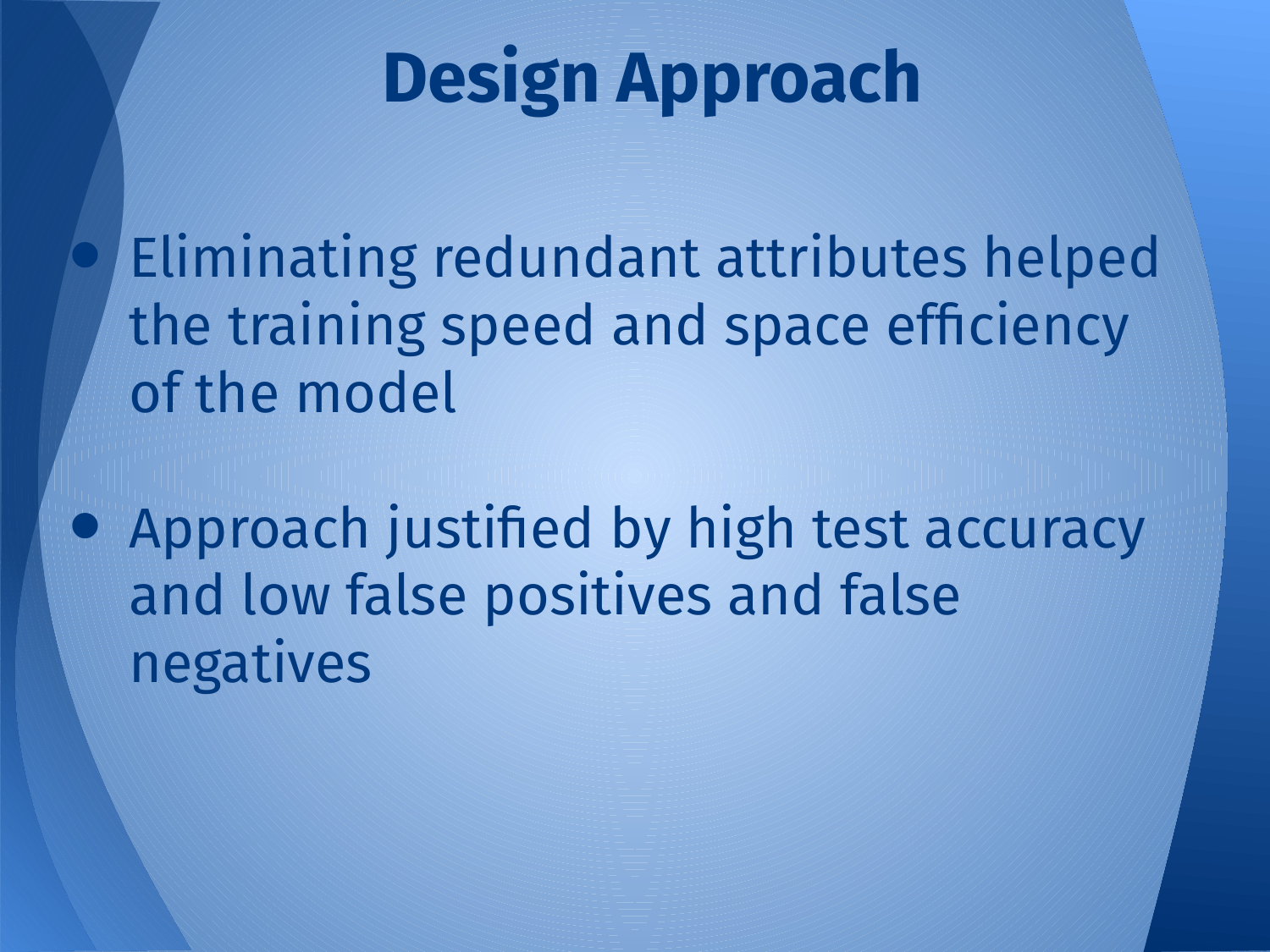

# Design Approach

Eliminating redundant attributes helped the training speed and space efficiency of the model

Approach justified by high test accuracy and low false positives and false negatives